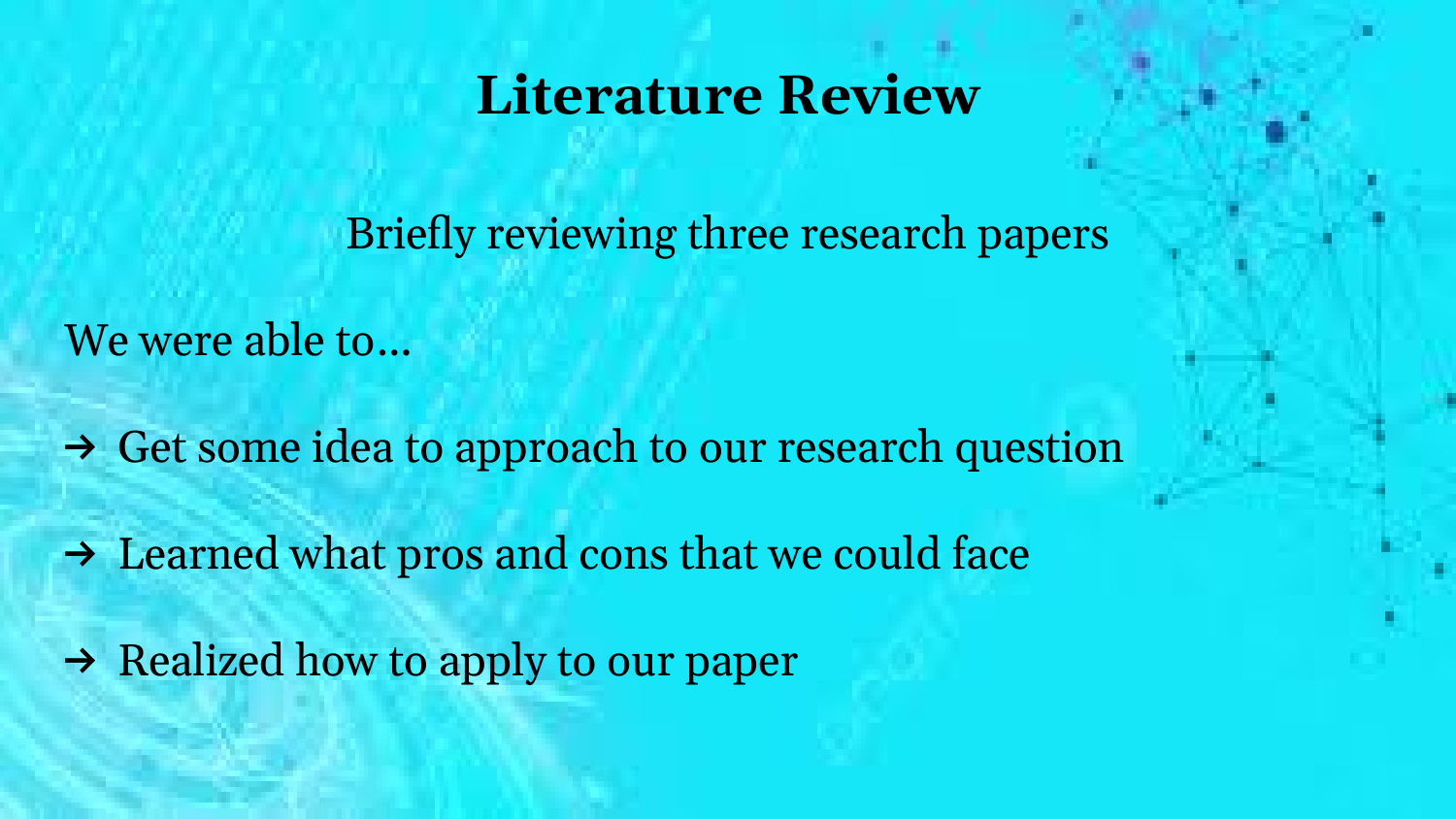

# Literature Review
Briefly reviewing three research papers

We were able to…

→  Get some idea to approach to our research question

→  Learned what pros and cons that we could face

→  Realized how to apply to our paper